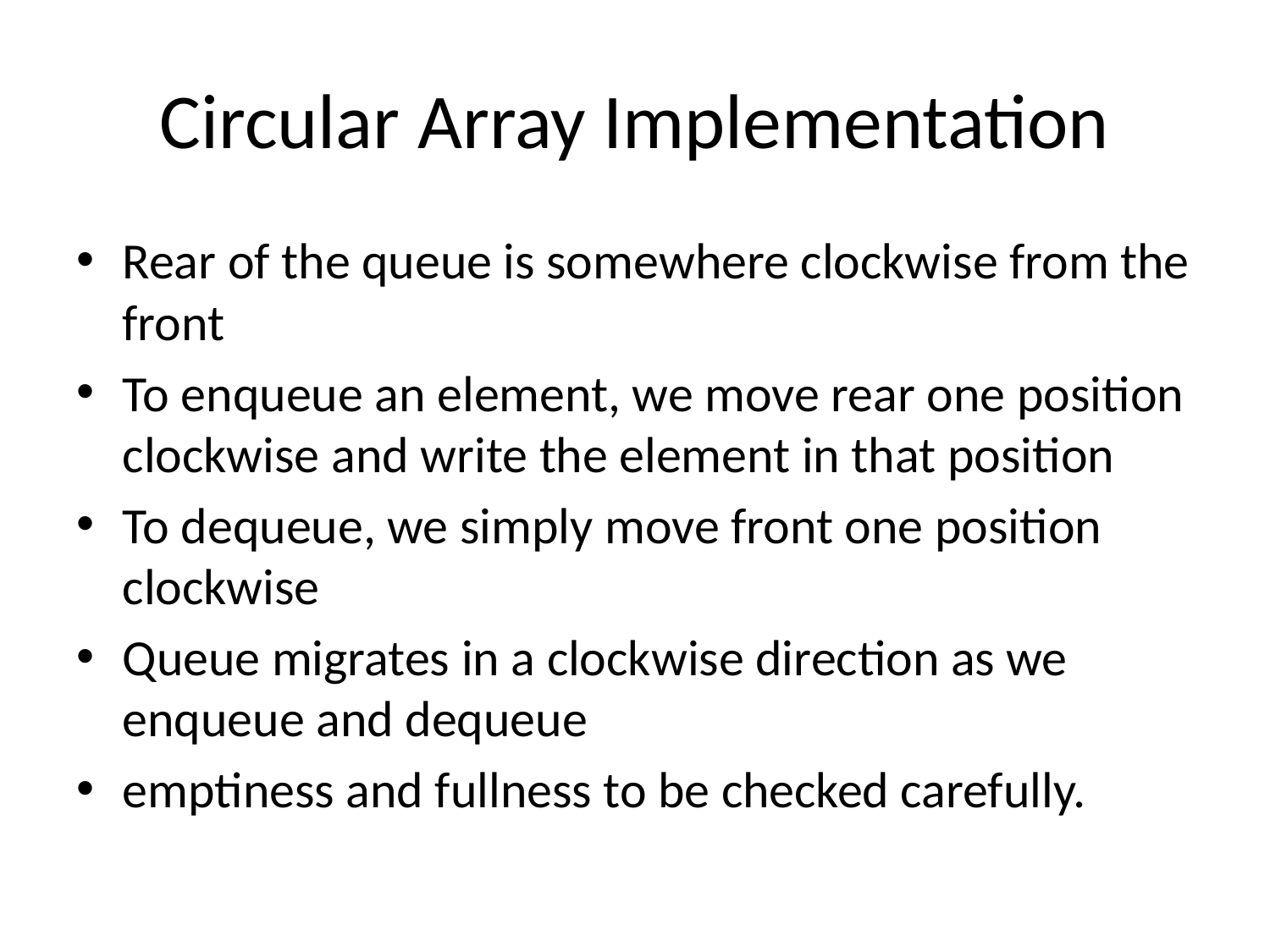

# Circular Array Implementation
Rear of the queue is somewhere clockwise from the front
To enqueue an element, we move rear one position clockwise and write the element in that position
To dequeue, we simply move front one position clockwise
Queue migrates in a clockwise direction as we enqueue and dequeue
emptiness and fullness to be checked carefully.